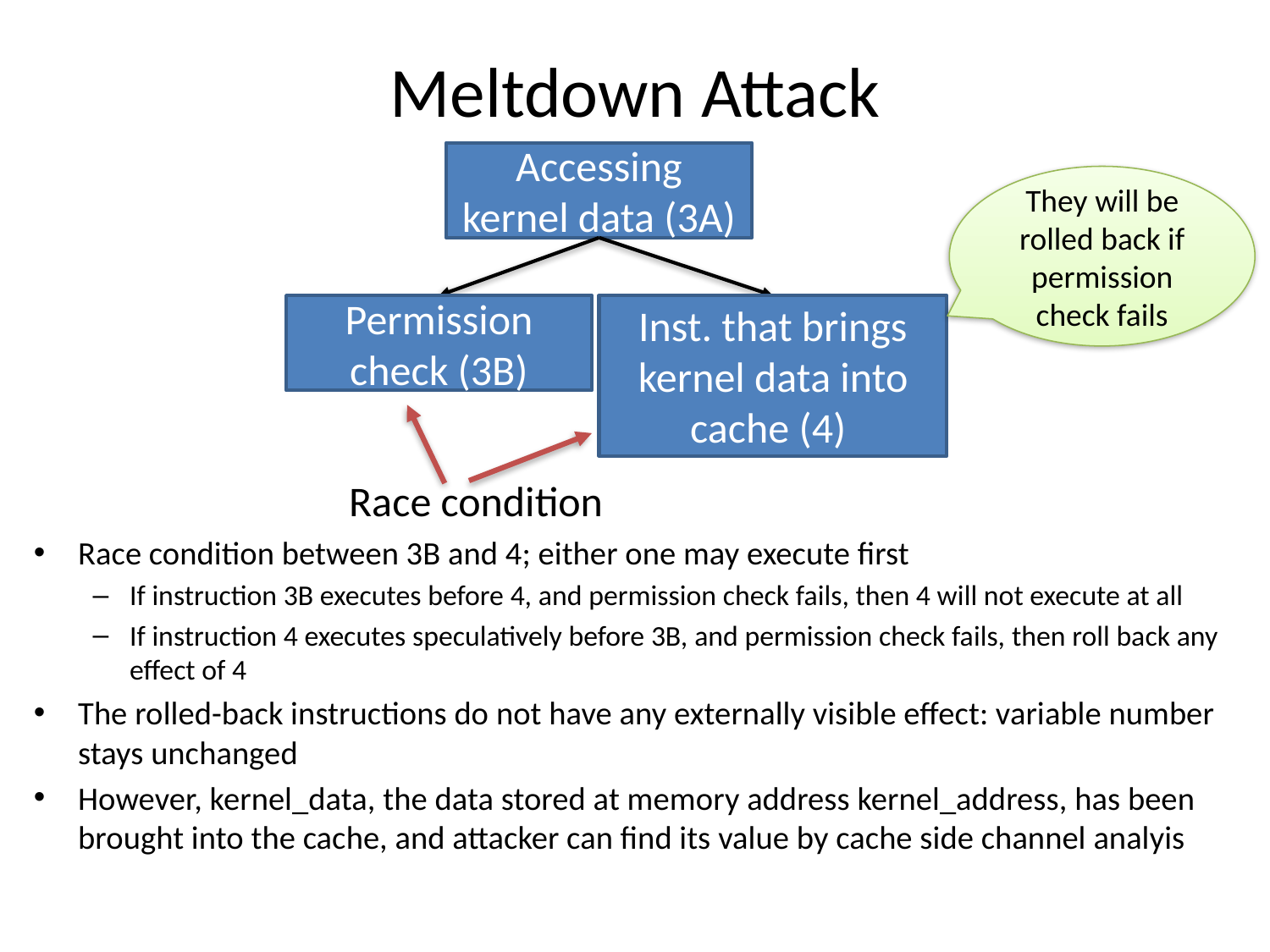

# Meltdown Attack
Accessing kernel data (3A)
They will be rolled back if permission check fails
Permission check (3B)
Inst. that brings kernel data into cache (4)
Race condition
Race condition between 3B and 4; either one may execute first
If instruction 3B executes before 4, and permission check fails, then 4 will not execute at all
If instruction 4 executes speculatively before 3B, and permission check fails, then roll back any effect of 4
The rolled-back instructions do not have any externally visible effect: variable number stays unchanged
However, kernel_data, the data stored at memory address kernel_address, has been brought into the cache, and attacker can find its value by cache side channel analyis